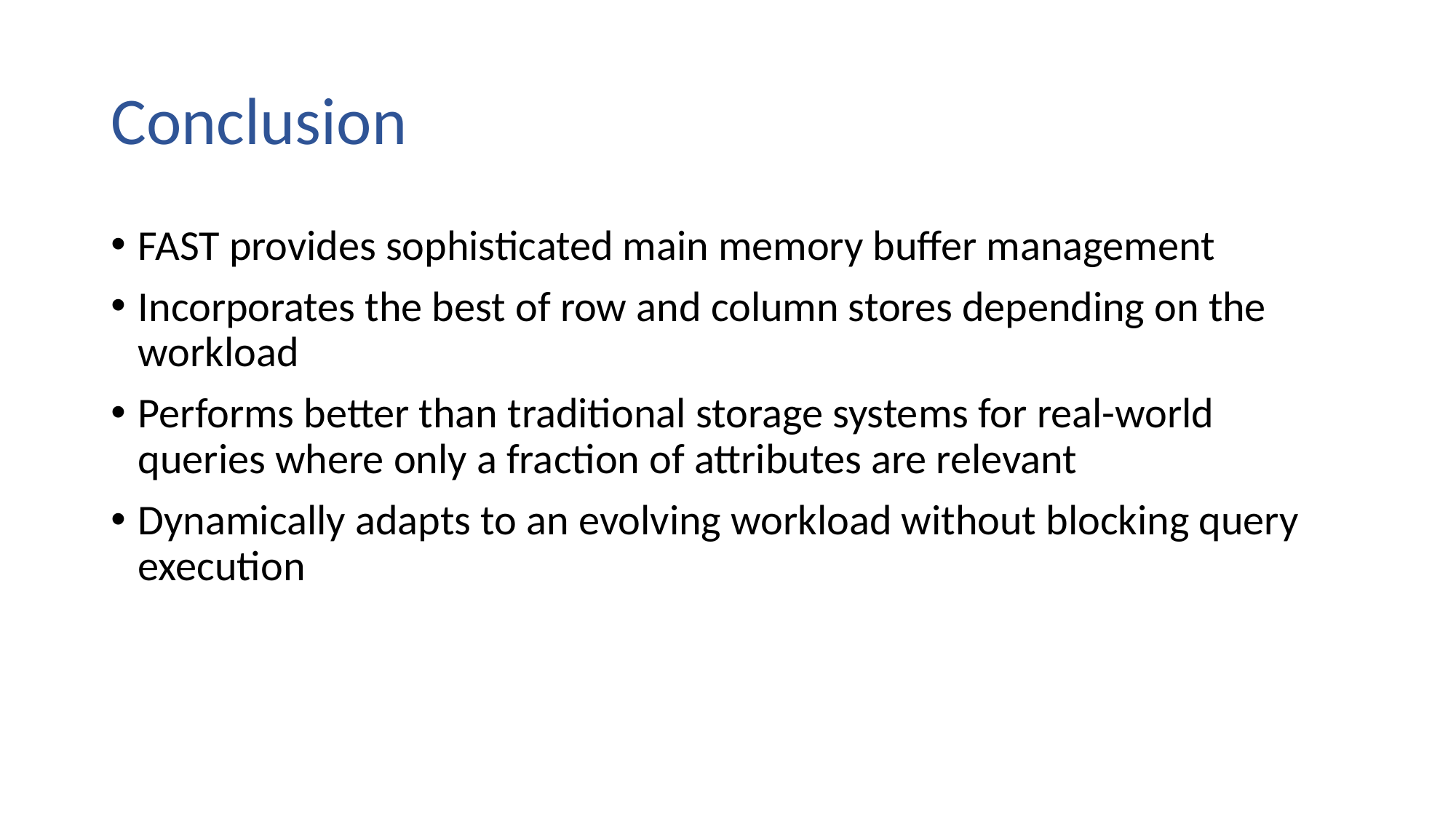

# Conclusion
FAST provides sophisticated main memory buffer management
Incorporates the best of row and column stores depending on the workload
Performs better than traditional storage systems for real-world queries where only a fraction of attributes are relevant
Dynamically adapts to an evolving workload without blocking query execution